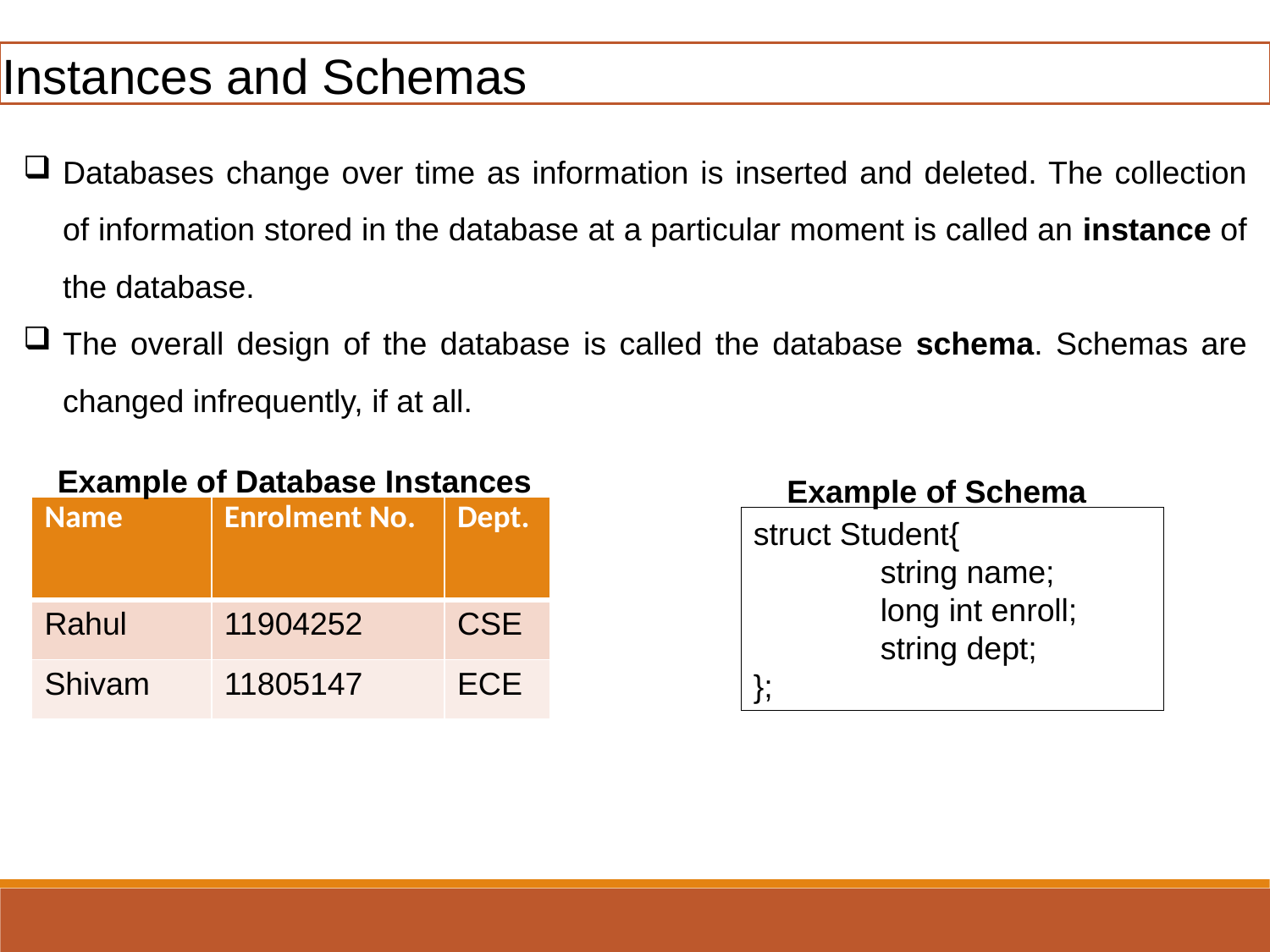

Instances and Schemas
Databases change over time as information is inserted and deleted. The collection of information stored in the database at a particular moment is called an instance of the database.
The overall design of the database is called the database schema. Schemas are changed infrequently, if at all.
Example of Database Instances
Example of Schema
| Name | Enrolment No. | Dept. |
| --- | --- | --- |
| Rahul | 11904252 | CSE |
| Shivam | 11805147 | ECE |
struct Student{
	string name;
	long int enroll;
	string dept;
};